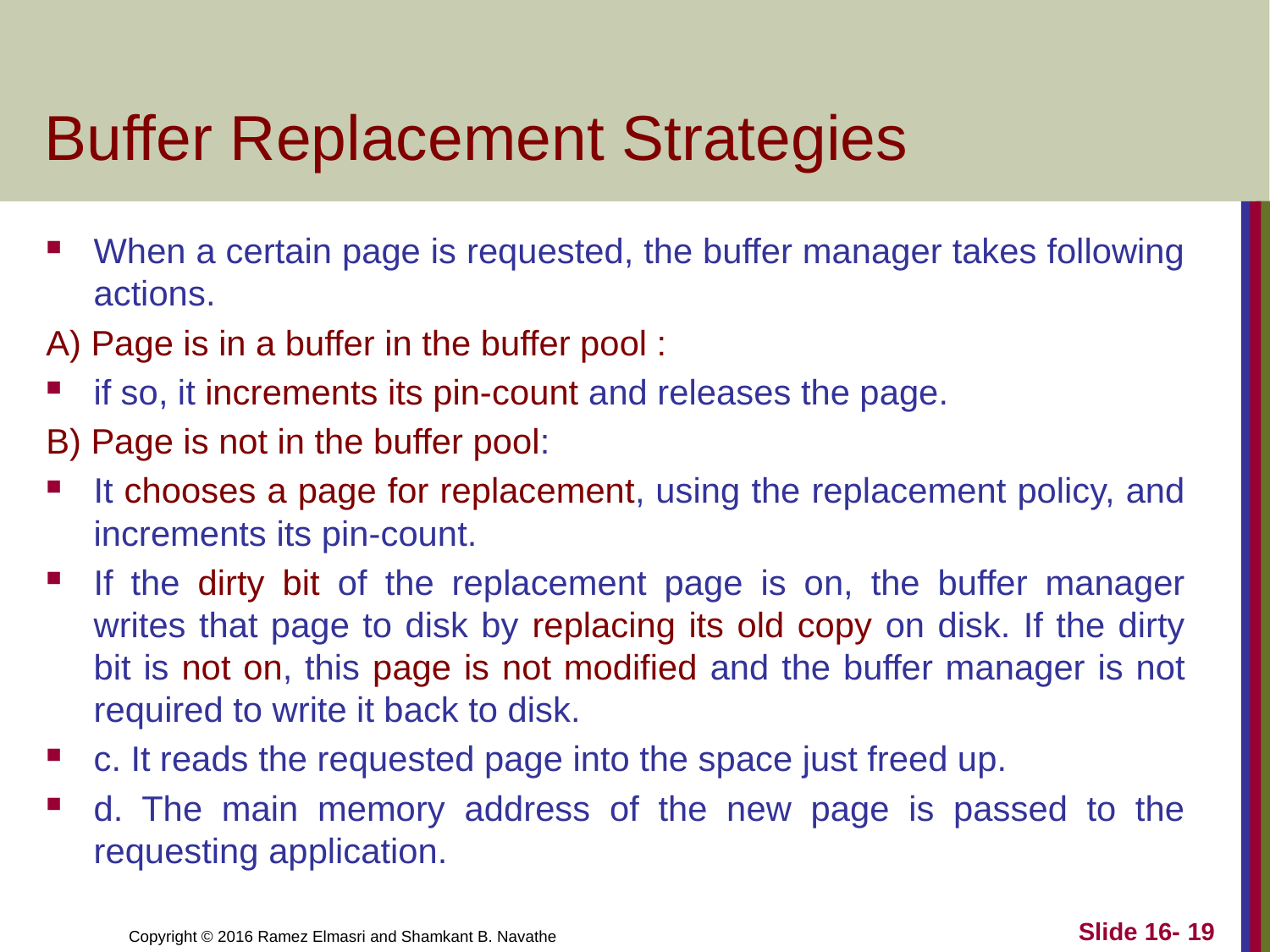

# Buffer Replacement Strategies
When a certain page is requested, the buffer manager takes following actions.
A) Page is in a buffer in the buffer pool :
if so, it increments its pin-count and releases the page.
B) Page is not in the buffer pool:
It chooses a page for replacement, using the replacement policy, and increments its pin-count.
If the dirty bit of the replacement page is on, the buffer manager writes that page to disk by replacing its old copy on disk. If the dirty bit is not on, this page is not modified and the buffer manager is not required to write it back to disk.
c. It reads the requested page into the space just freed up.
d. The main memory address of the new page is passed to the requesting application.
Slide 16- 19